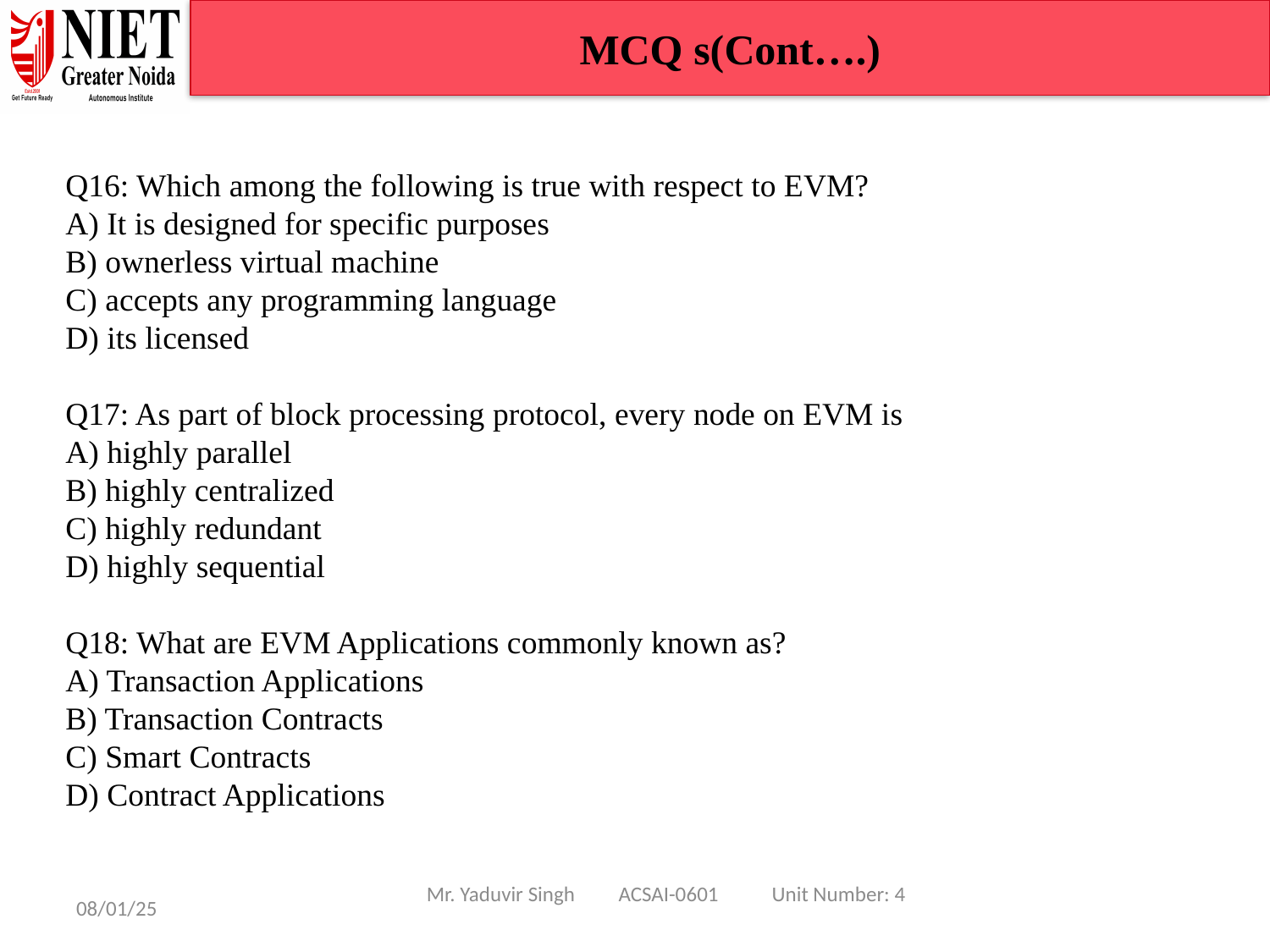

MCQ s(Cont….)
Q16: Which among the following is true with respect to EVM?
A) It is designed for specific purposes
B) ownerless virtual machine
C) accepts any programming language
D) its licensed

Q17: As part of block processing protocol, every node on EVM is
A) highly parallel
B) highly centralized
C) highly redundant
D) highly sequential

Q18: What are EVM Applications commonly known as?
A) Transaction Applications
B) Transaction Contracts
C) Smart Contracts
D) Contract Applications

Mr. Yaduvir Singh         ACSAI-0601           Unit Number: 4
08/01/25